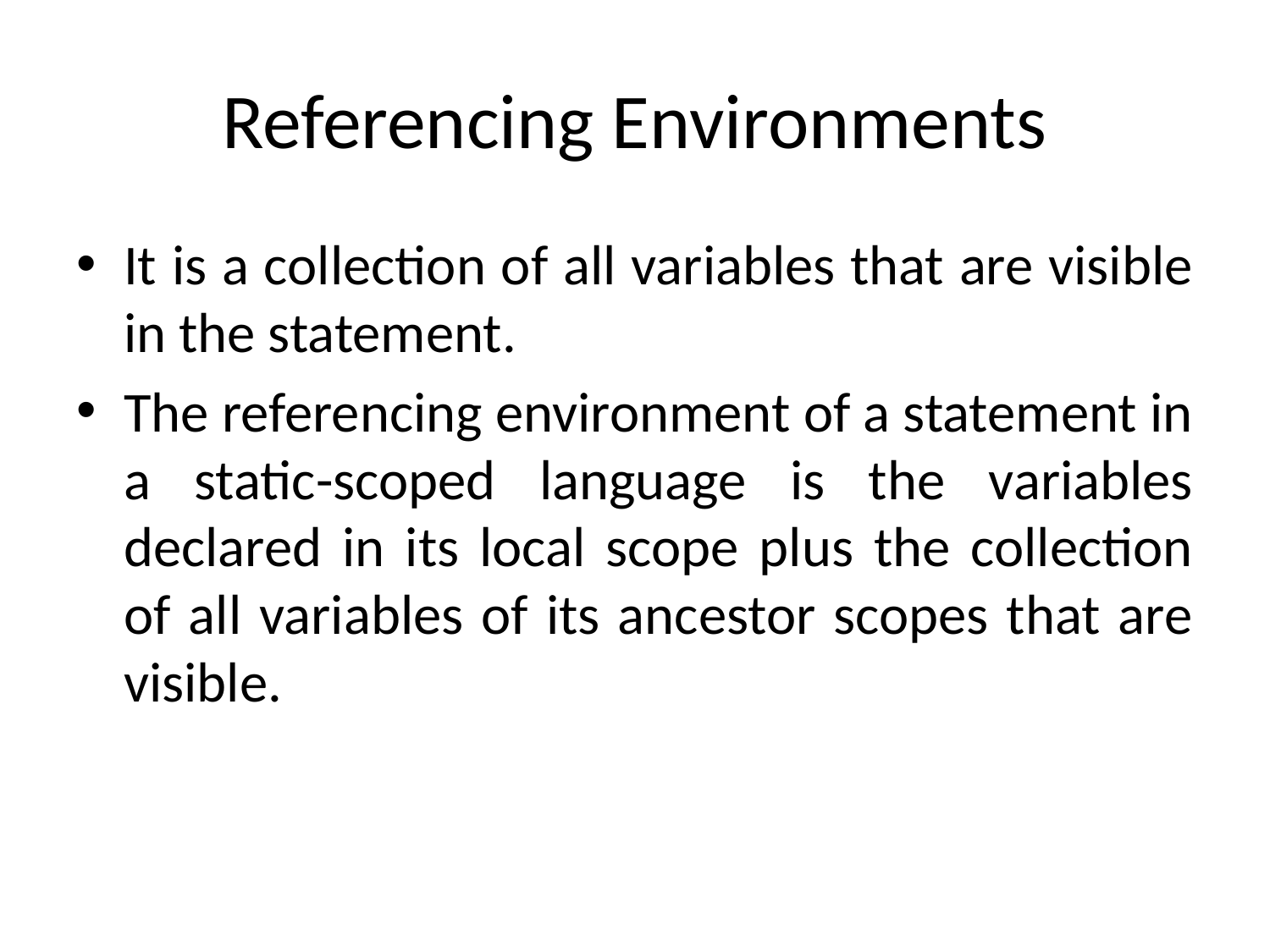

# Referencing Environments
It is a collection of all variables that are visible in the statement.
The referencing environment of a statement in a static-scoped language is the variables declared in its local scope plus the collection of all variables of its ancestor scopes that are visible.